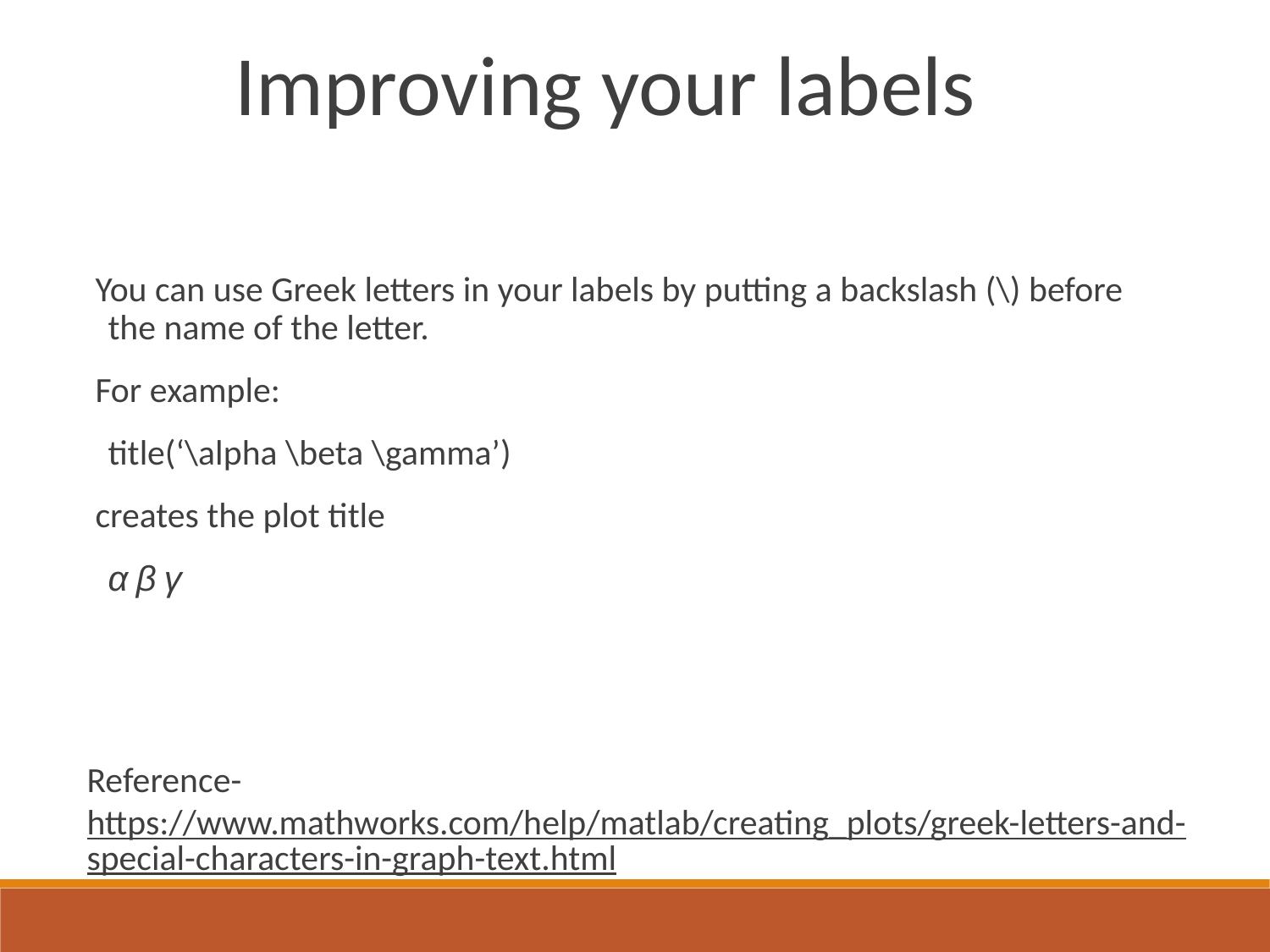

Improving your labels
You can use Greek letters in your labels by putting a backslash (\) before the name of the letter.
For example:
	title(‘\alpha \beta \gamma’)
creates the plot title
	α β γ
Reference- https://www.mathworks.com/help/matlab/creating_plots/greek-letters-and-special-characters-in-graph-text.html